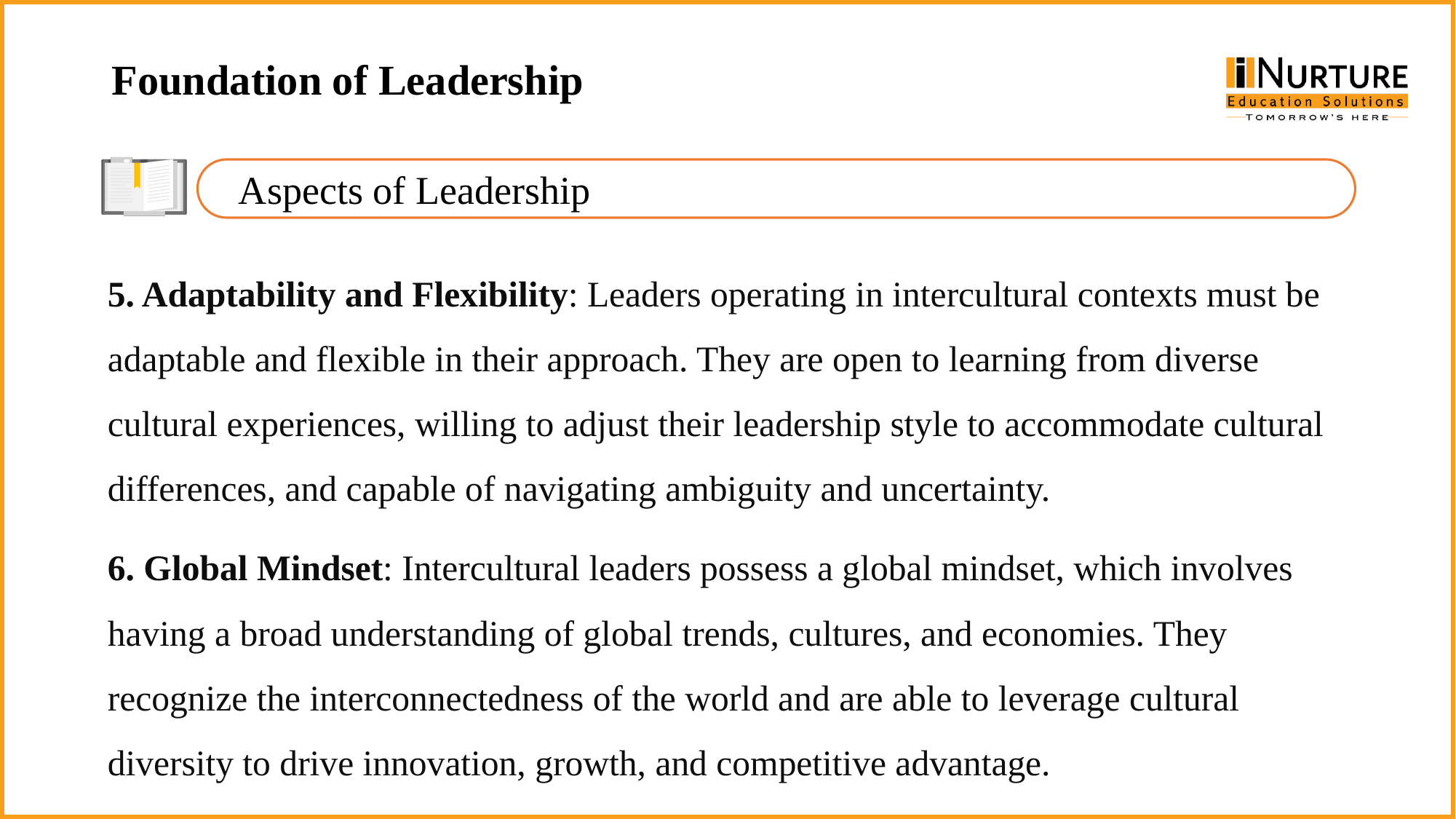

Foundation of Leadership

Aspects of Leadership

5. Adaptability and Flexibility: Leaders operating in intercultural contexts must be adaptable and flexible in their approach. They are open to learning from diverse cultural experiences, willing to adjust their leadership style to accommodate cultural differences, and capable of navigating ambiguity and uncertainty.
6. Global Mindset: Intercultural leaders possess a global mindset, which involves having a broad understanding of global trends, cultures, and economies. They recognize the interconnectedness of the world and are able to leverage cultural diversity to drive innovation, growth, and competitive advantage.